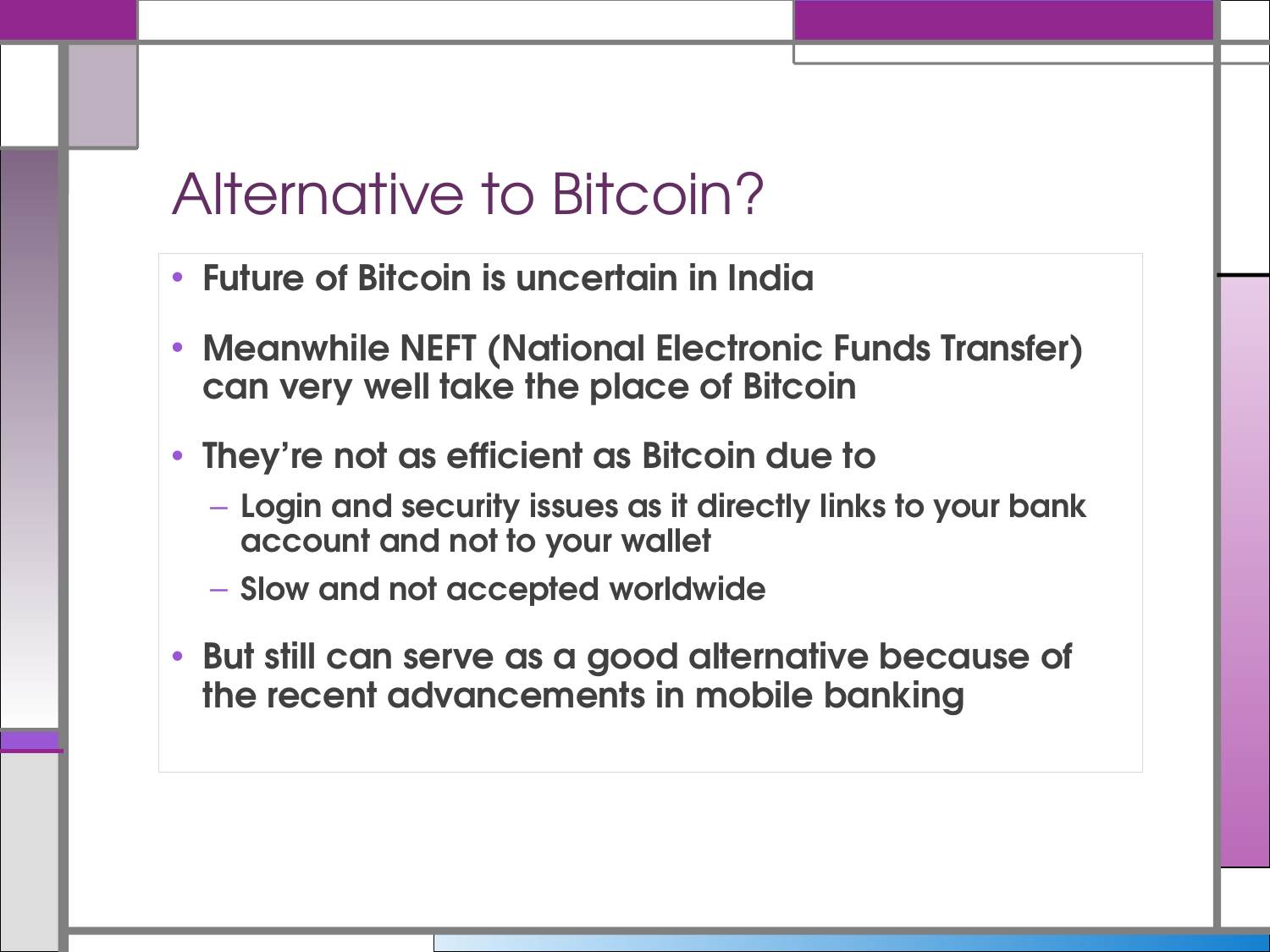

# Alternative to Bitcoin?
Future of Bitcoin is uncertain in India
Meanwhile NEFT (National Electronic Funds Transfer) can very well take the place of Bitcoin
They’re not as efficient as Bitcoin due to
Login and security issues as it directly links to your bank account and not to your wallet
Slow and not accepted worldwide
But still can serve as a good alternative because of the recent advancements in mobile banking